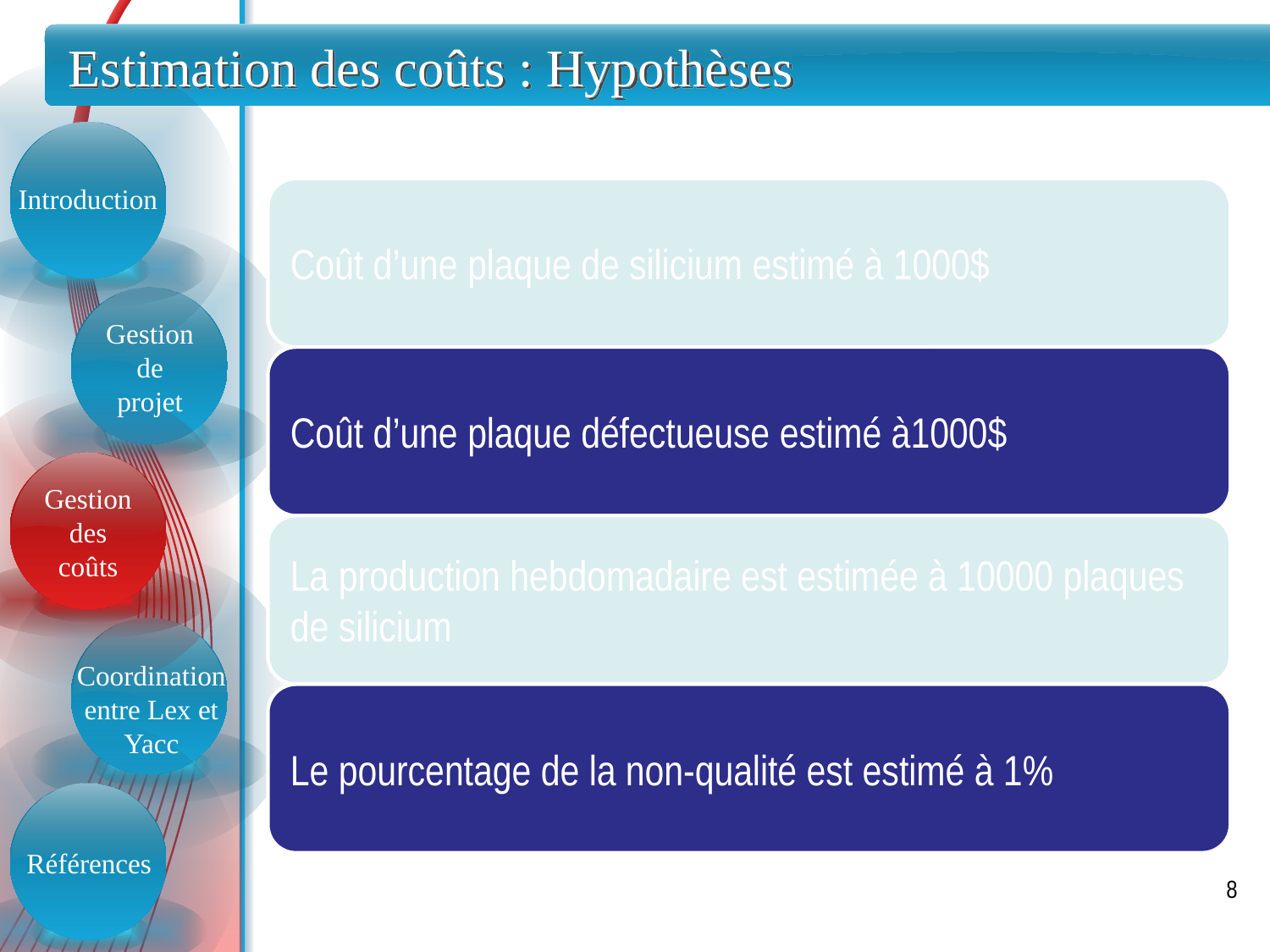

# Estimation des coûts : Hypothèses

Introduction
Coût d’une plaque de silicium estimé à 1000$
Coût d’une plaque défectueuse estimé à1000$
La production hebdomadaire est estimée à 10000 plaques de silicium
Le pourcentage de la non-qualité est estimé à 1%

Gestion
de
projet

Gestion
des
coûts

Coordination entre Lex et Yacc

Références
8